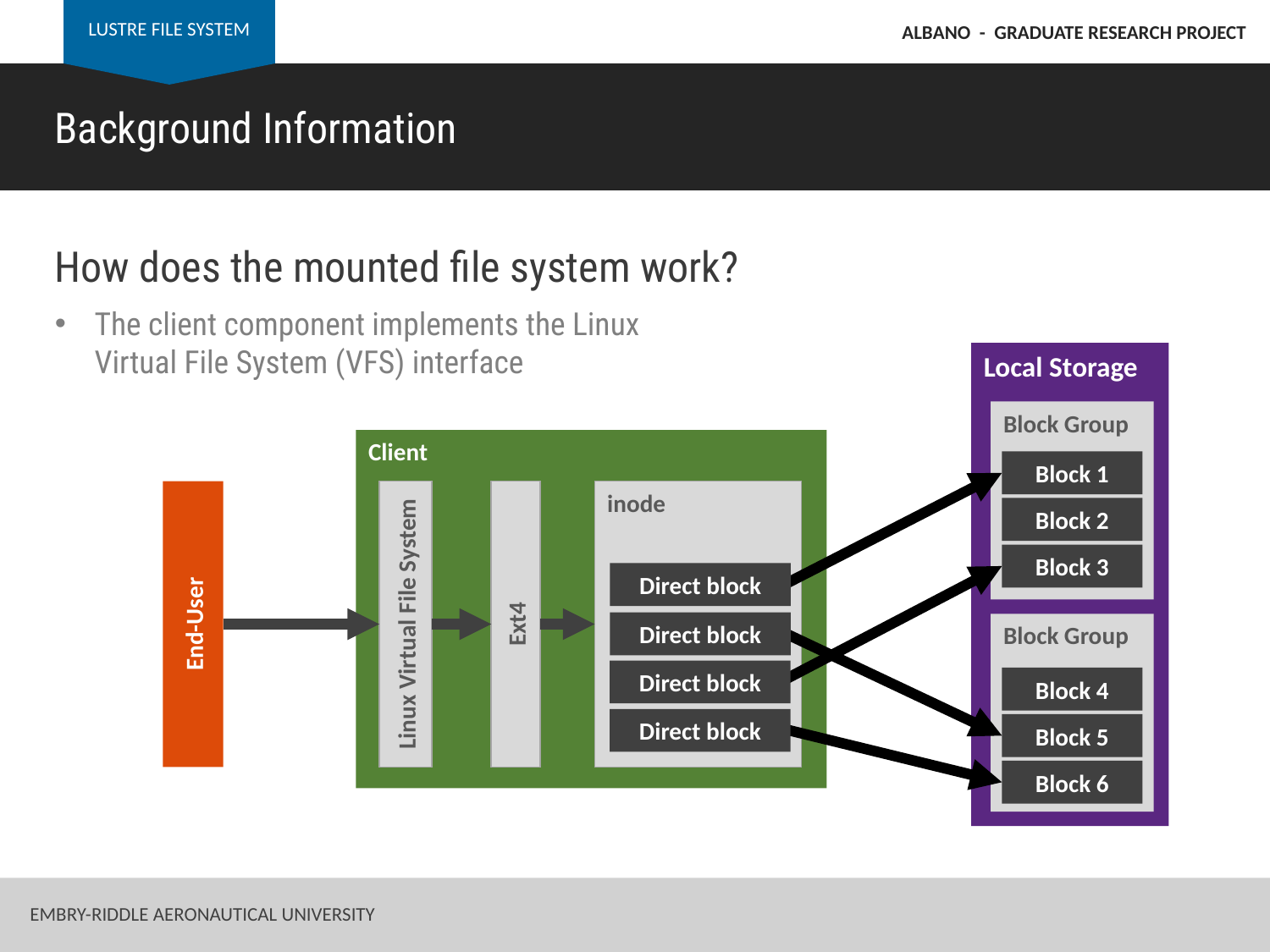

LUSTRE FILE SYSTEM
ALBANO  -  GRADUATE RESEARCH PROJECT

Background Information
How does the mounted file system work?
The client component implements the Linux Virtual File System (VFS) interface
Local Storage
Block Group
Block 1
Block 2
Client
End-User
Linux Virtual File System
Ext4
inode
Block 3
Direct block
Direct block
Block Group
Direct block
Block 4
Direct block
Block 5
Block 6

20
Embry-Riddle Aeronautical University